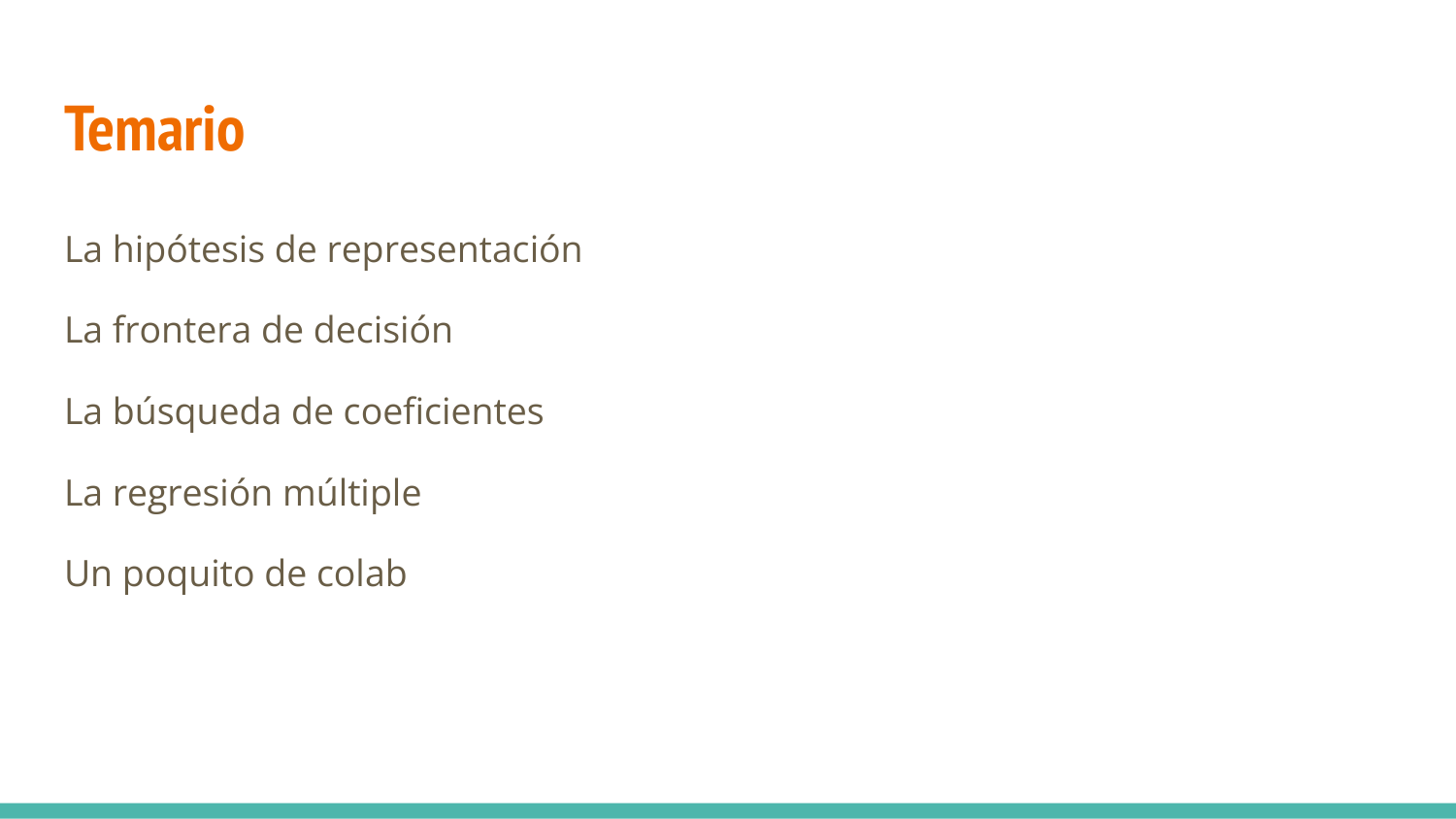

# Temario
La hipótesis de representación
La frontera de decisión
La búsqueda de coeficientes
La regresión múltiple
Un poquito de colab